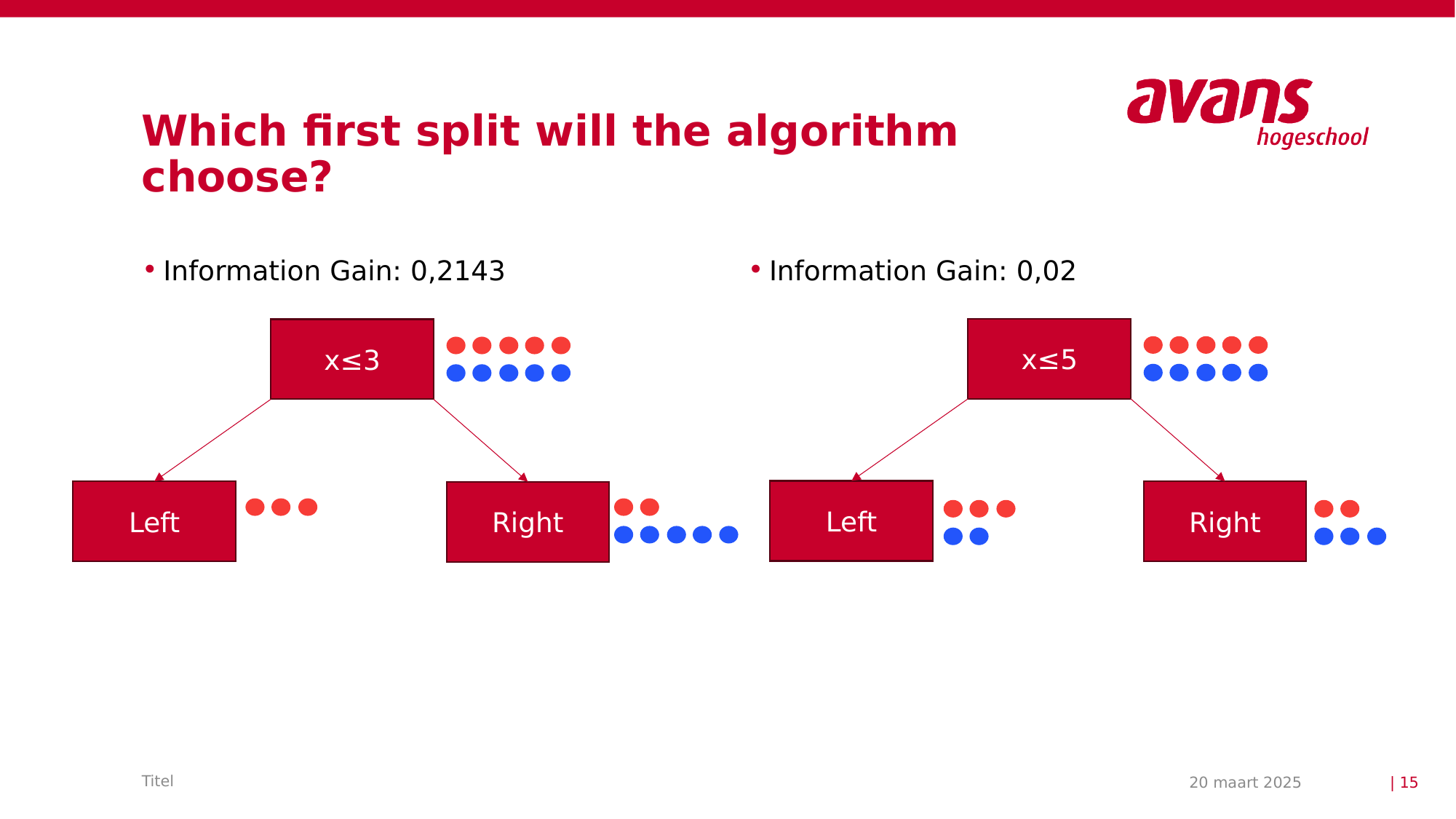

# Which first split will the algorithm choose?
Information Gain: 0,2143
Information Gain: 0,02

x≤5
x≤3

Left
Left
Right
Right

20 maart 2025
| 15